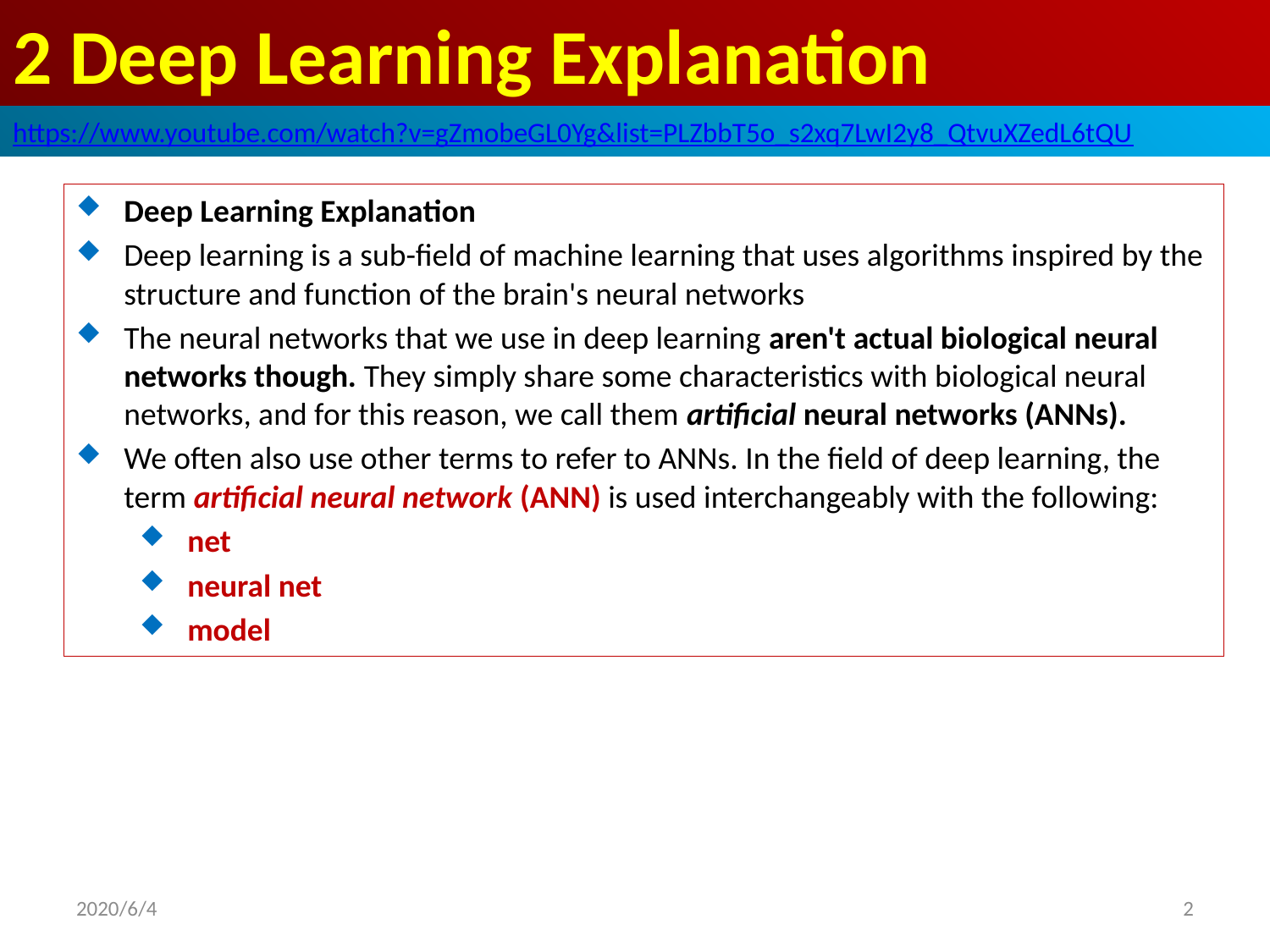

# 2 Deep Learning Explanation
https://www.youtube.com/watch?v=gZmobeGL0Yg&list=PLZbbT5o_s2xq7LwI2y8_QtvuXZedL6tQU
Deep Learning Explanation
Deep learning is a sub-field of machine learning that uses algorithms inspired by the structure and function of the brain's neural networks
The neural networks that we use in deep learning aren't actual biological neural networks though. They simply share some characteristics with biological neural networks, and for this reason, we call them artificial neural networks (ANNs).
We often also use other terms to refer to ANNs. In the field of deep learning, the term artificial neural network (ANN) is used interchangeably with the following:
net
neural net
model

2020/6/4
2